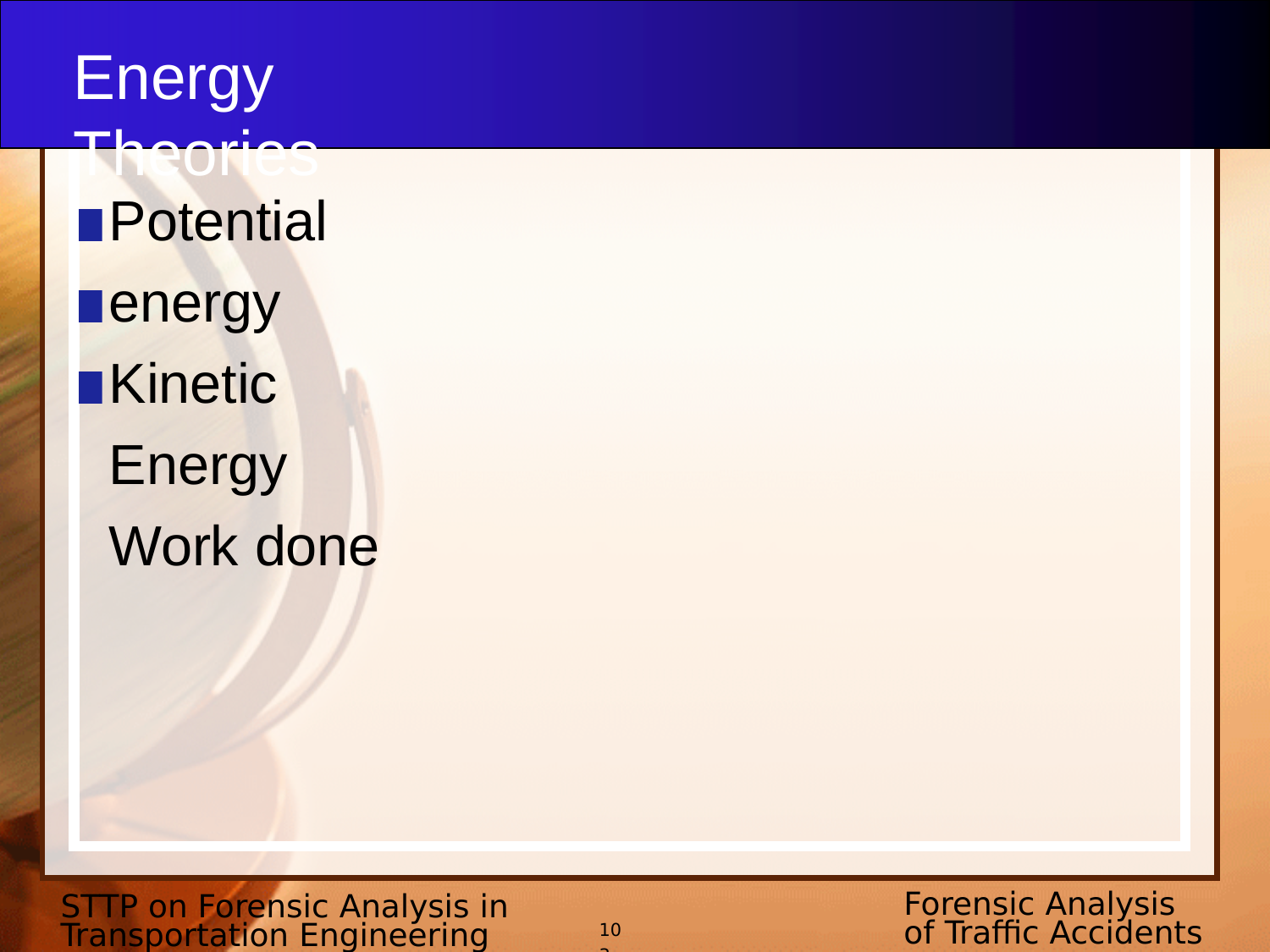

Energy Theories
Potential energy  Kinetic Energy  Work done

Forensic Analysis of Traffic Accidents
STTP on Forensic Analysis in Transportation Engineering
103